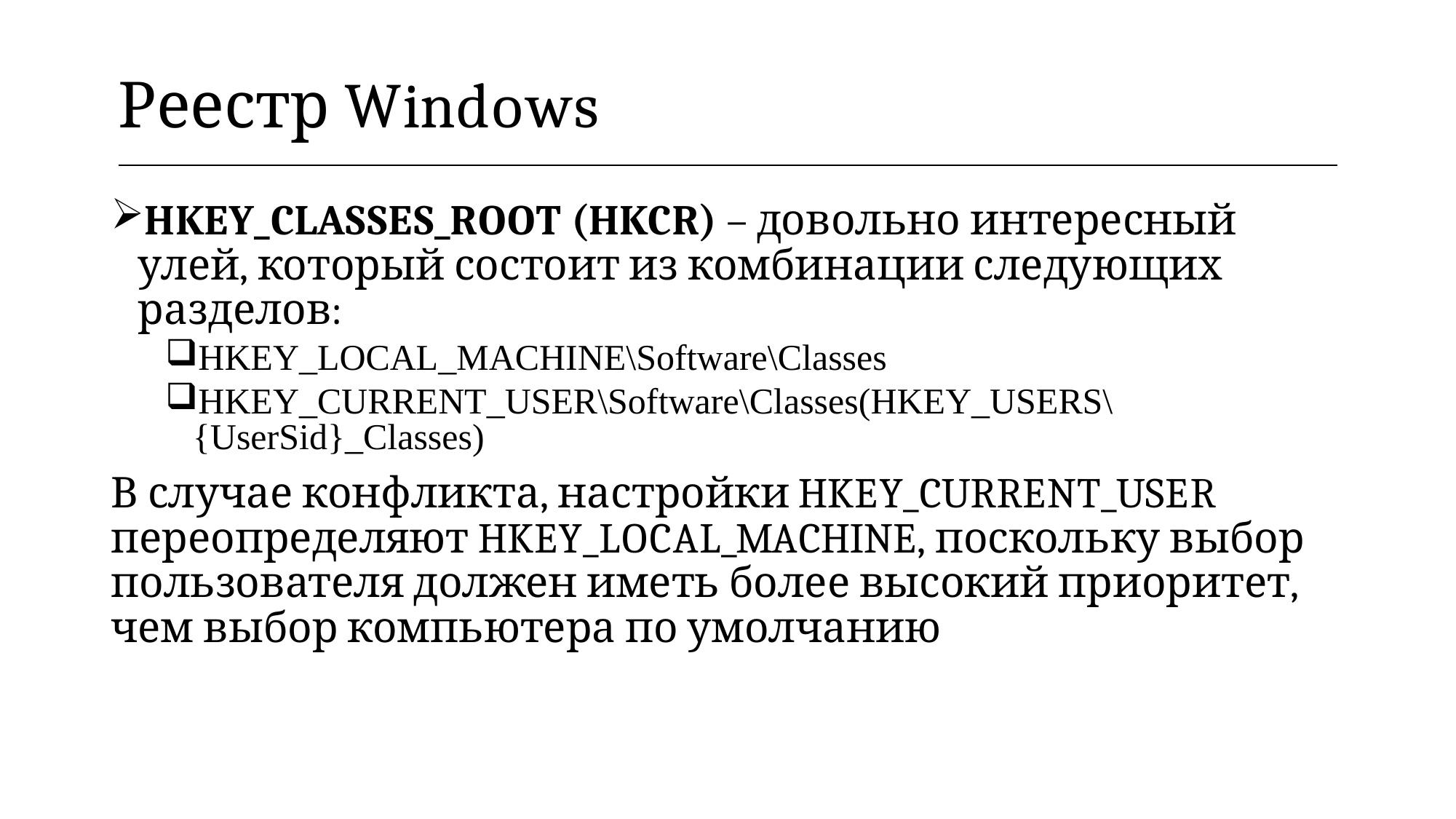

| Реестр Windows |
| --- |
HKEY_CLASSES_ROOT (HKCR) – довольно интересный улей, который состоит из комбинации следующих разделов:
HKEY_LOCAL_MACHINE\Software\Classes
HKEY_CURRENT_USER\Software\Classes(HKEY_USERS\{UserSid}_Classes)
В случае конфликта, настройки HKEY_CURRENT_USER переопределяют HKEY_LOCAL_MACHINE, поскольку выбор пользователя должен иметь более высокий приоритет, чем выбор компьютера по умолчанию